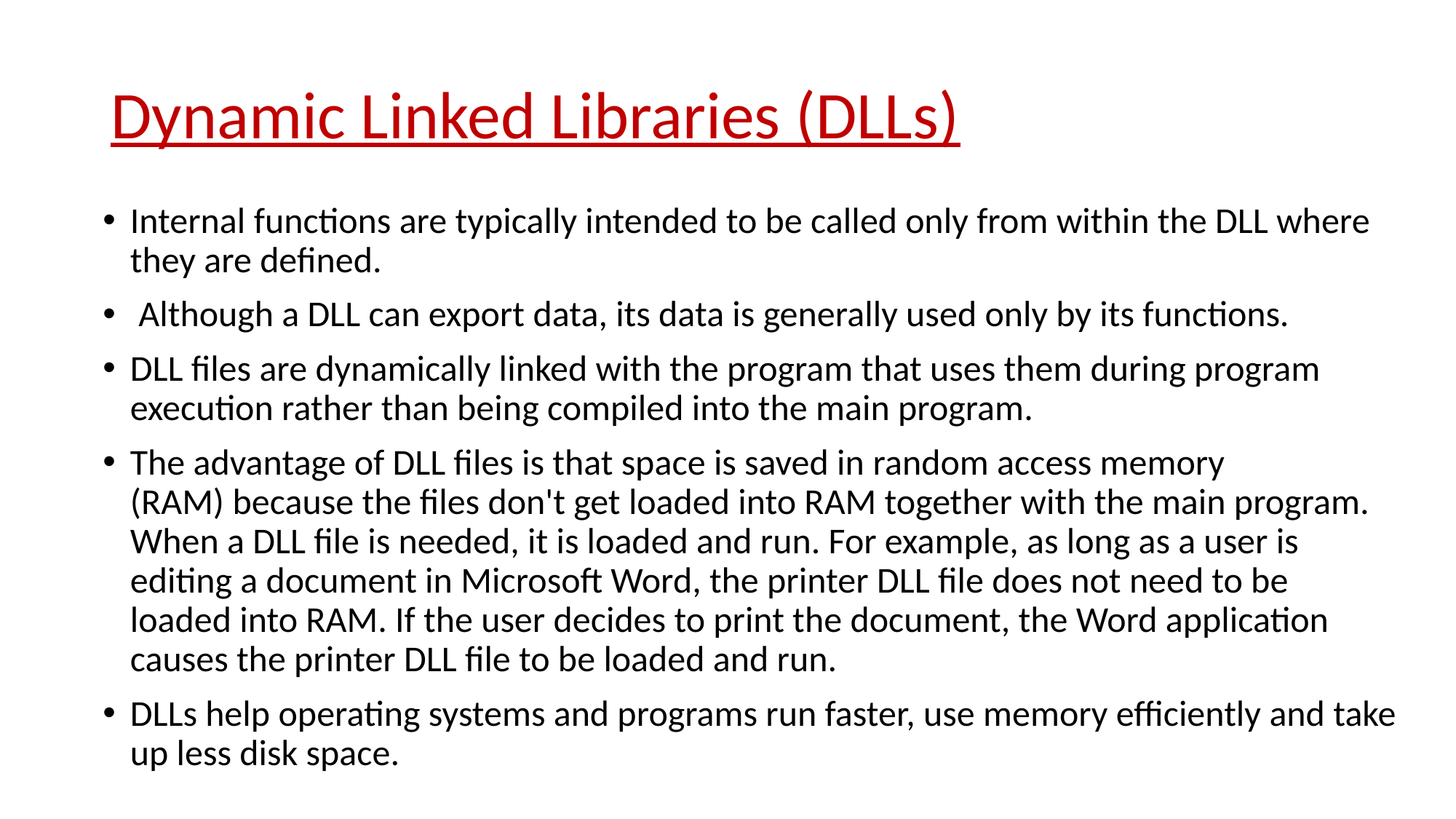

# Dynamic Linked Libraries (DLLs)
Internal functions are typically intended to be called only from within the DLL where they are defined.
 Although a DLL can export data, its data is generally used only by its functions.
DLL files are dynamically linked with the program that uses them during program execution rather than being compiled into the main program.
The advantage of DLL files is that space is saved in random access memory (RAM) because the files don't get loaded into RAM together with the main program. When a DLL file is needed, it is loaded and run. For example, as long as a user is editing a document in Microsoft Word, the printer DLL file does not need to be loaded into RAM. If the user decides to print the document, the Word application causes the printer DLL file to be loaded and run.
DLLs help operating systems and programs run faster, use memory efficiently and take up less disk space.